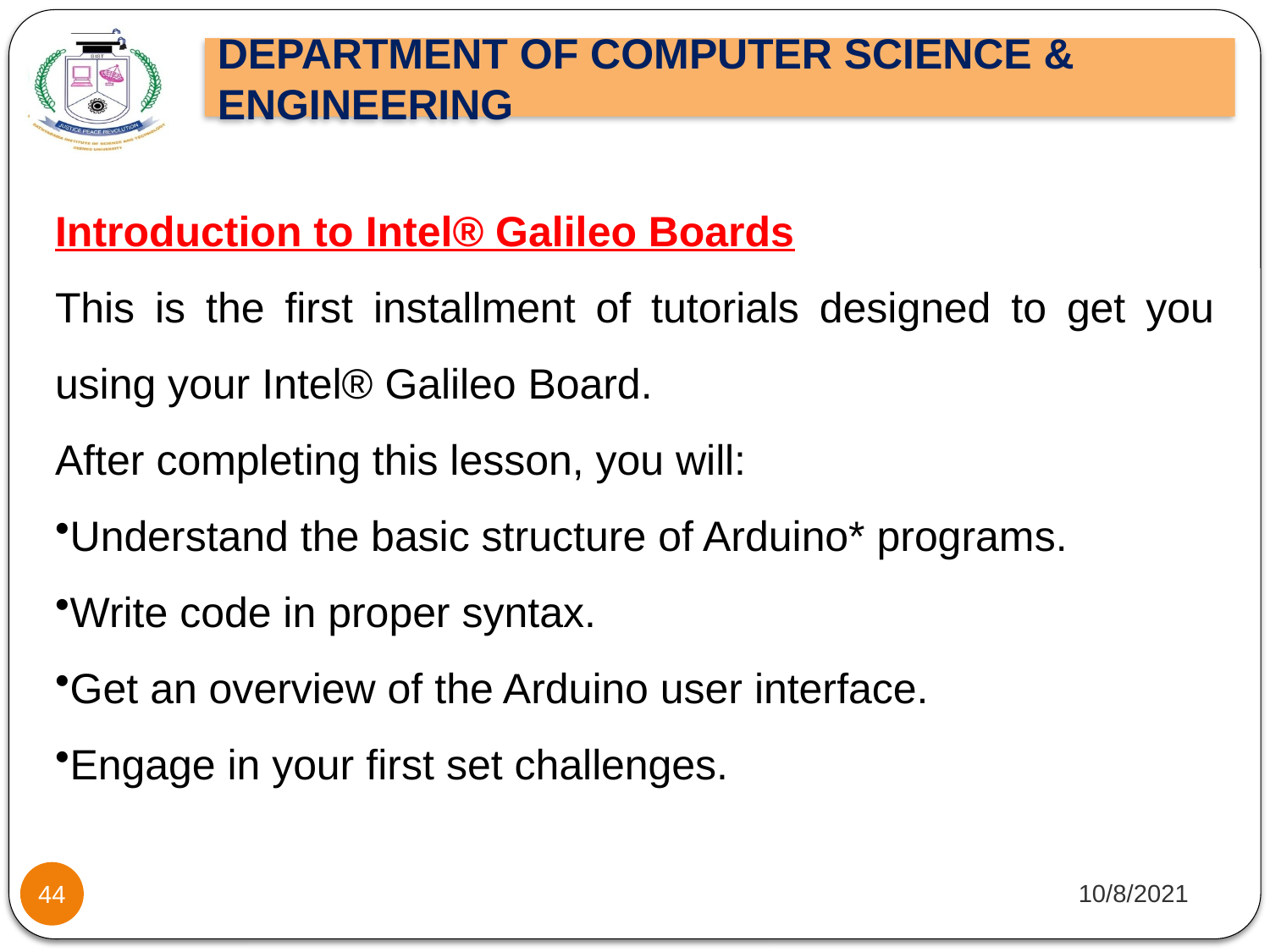

Introduction to Intel® Galileo Boards
This is the first installment of tutorials designed to get you using your Intel® Galileo Board.
After completing this lesson, you will:
Understand the basic structure of Arduino* programs.
Write code in proper syntax.
Get an overview of the Arduino user interface.
Engage in your first set challenges.
10/8/2021
44